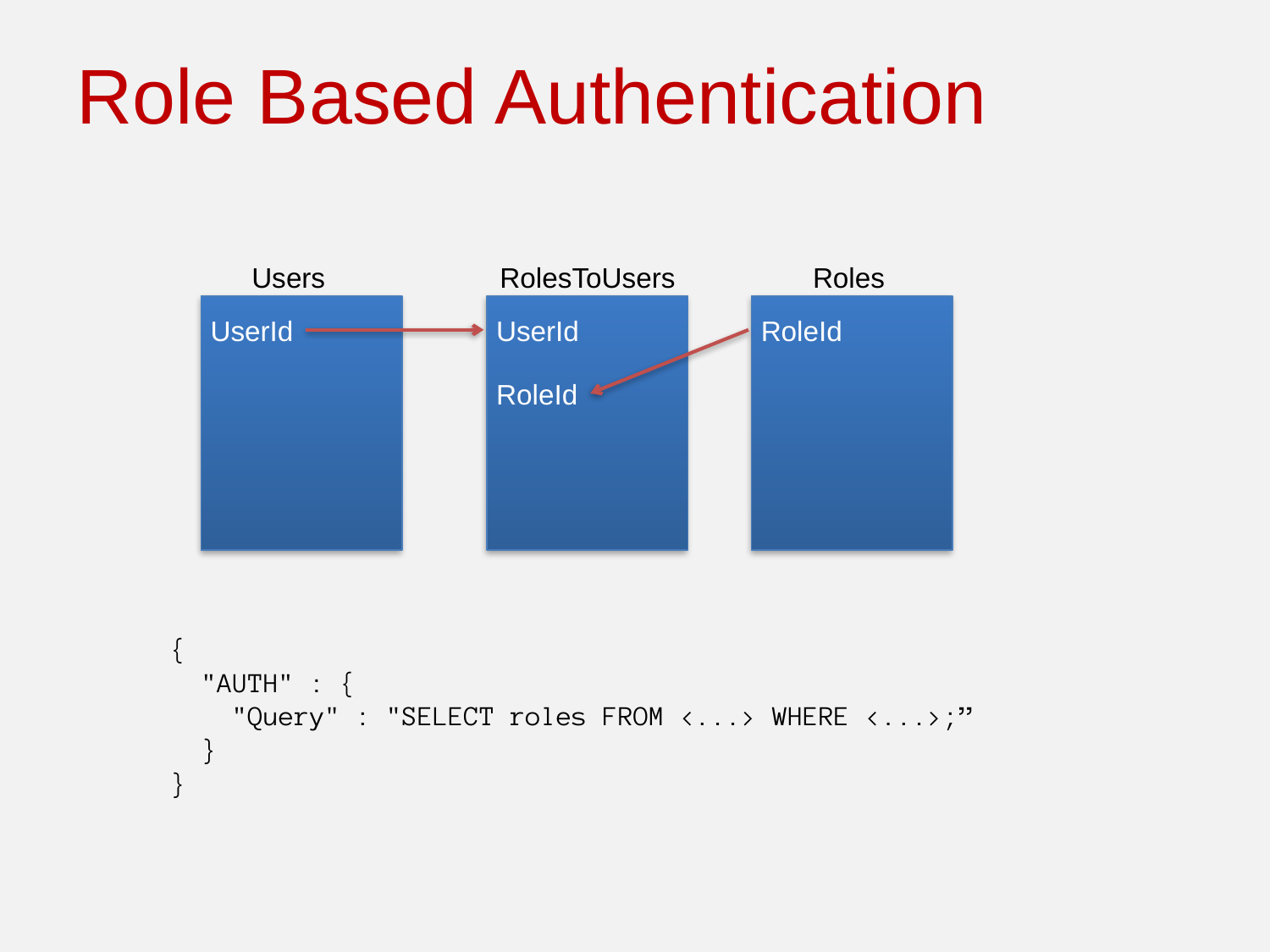

# Role Based Authentication
Users
RolesToUsers
Roles

UserId
UserId
RoleId
RoleId
{
  "AUTH" : {
    "Query" : "SELECT roles FROM <...> WHERE <...>;”
  }
}